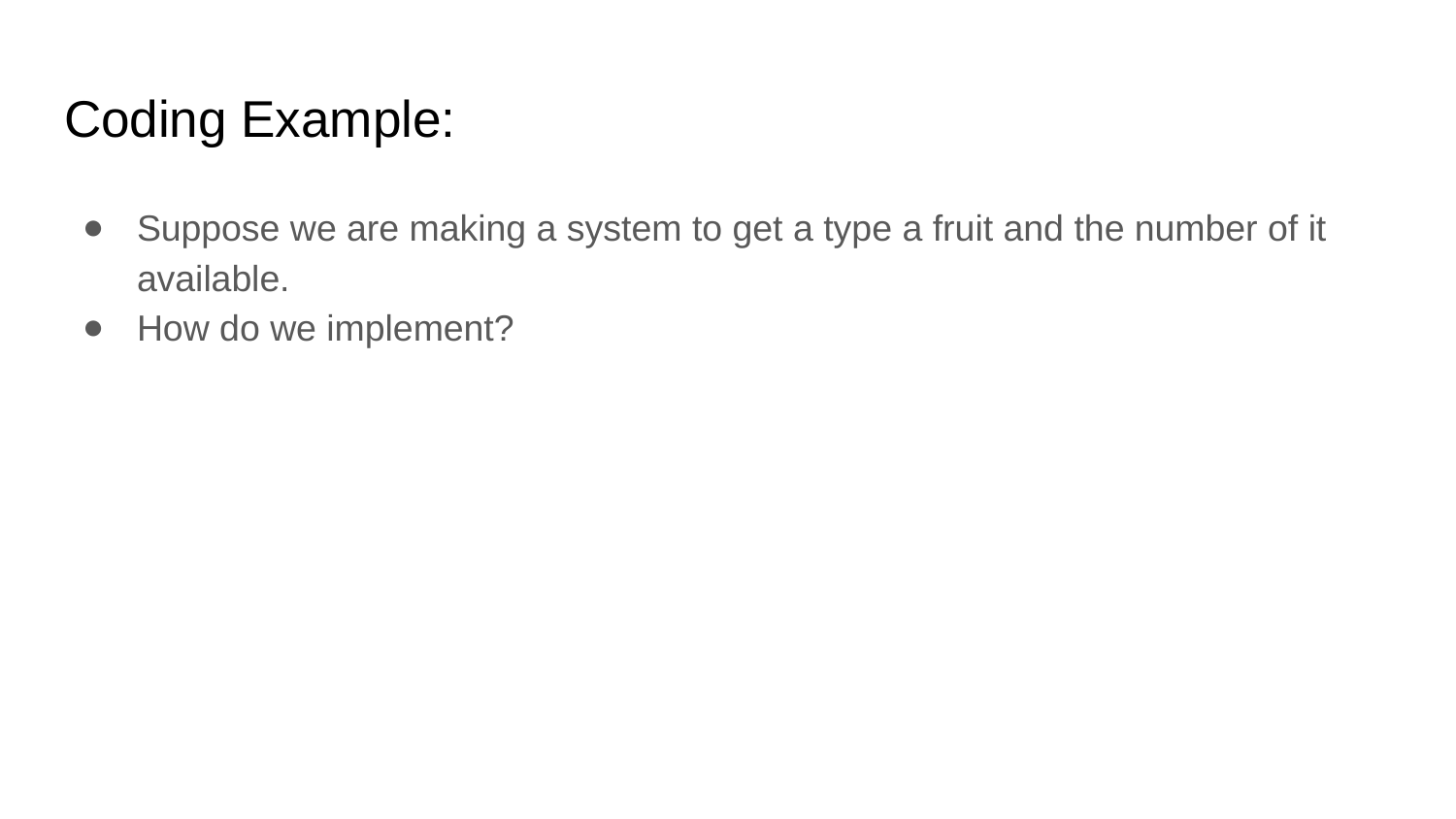

# Coding Example:
Suppose we are making a system to get a type a fruit and the number of it available.
How do we implement?